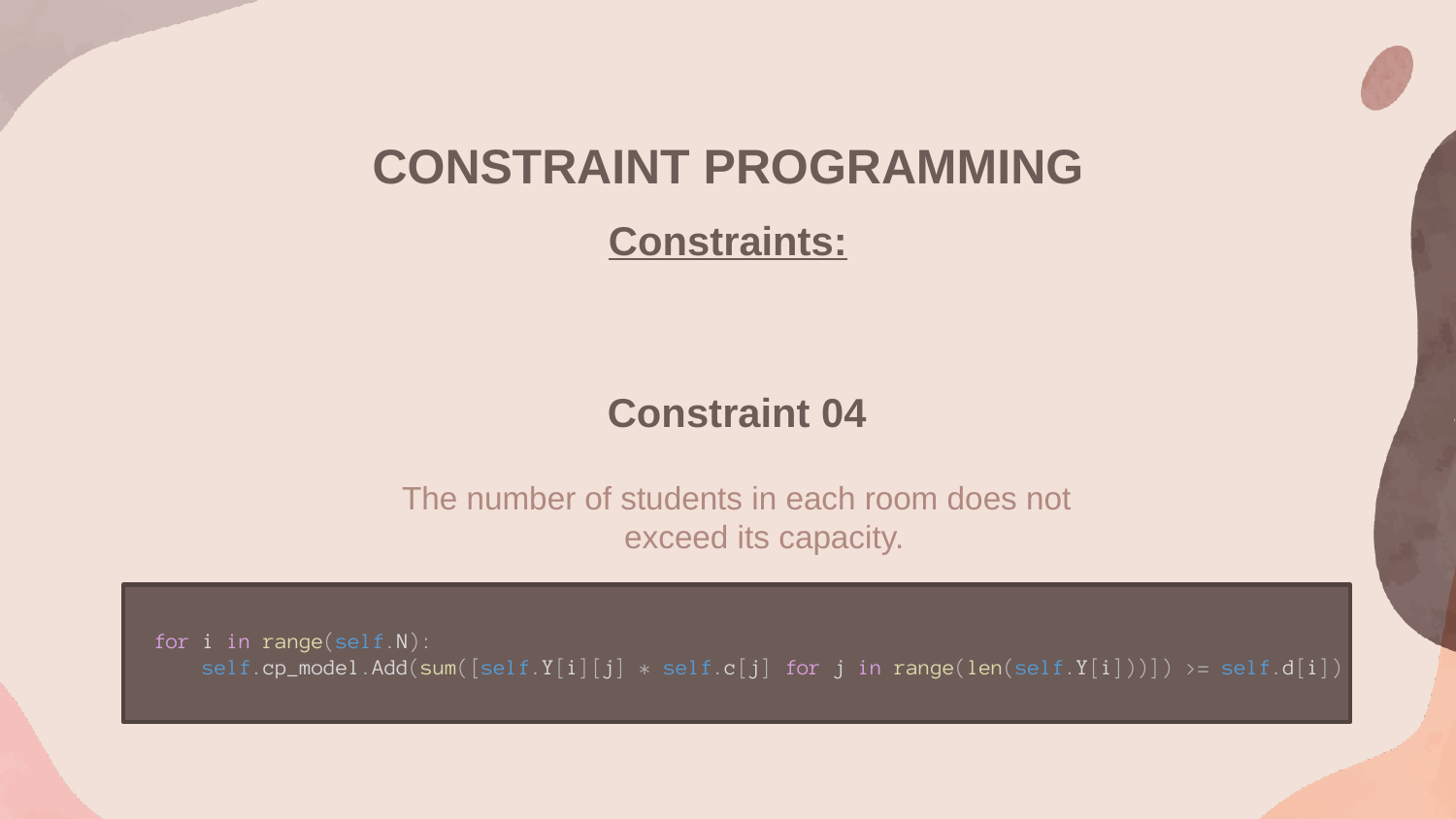

CONSTRAINT PROGRAMMING
Constraints:
Constraint 04
The number of students in each room does not exceed its capacity.

        for i in range(self.N):
            self.cp_model.Add(sum([self.Y[i][j] * self.c[j] for j in range(len(self.Y[i]))]) >= self.d[i])